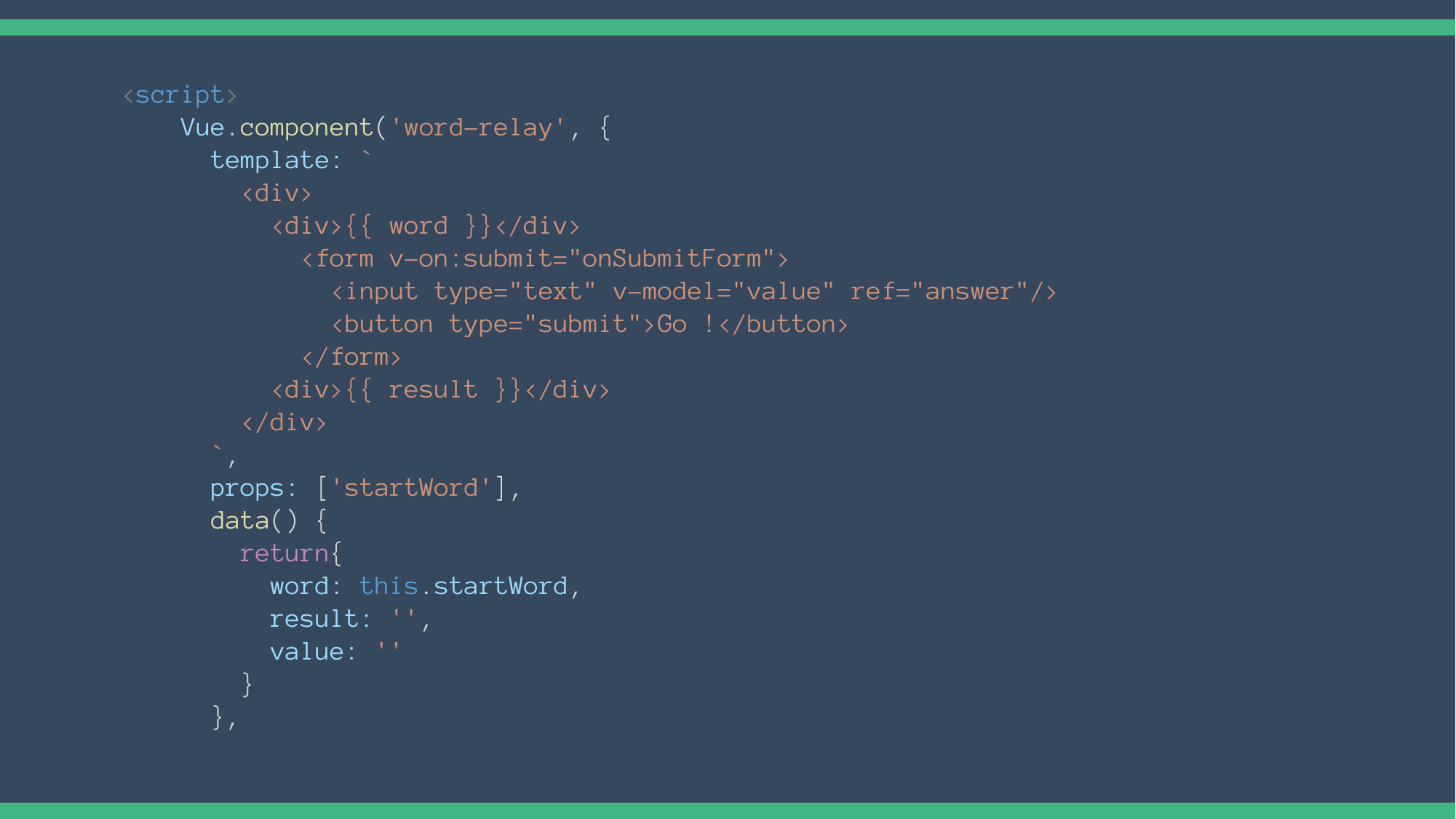

<script>
    Vue.component('word-relay', {
      template: `
        <div>
          <div>{{ word }}</div>
            <form v-on:submit="onSubmitForm">
              <input type="text" v-model="value" ref="answer"/>
              <button type="submit">Go !</button>
            </form>
          <div>{{ result }}</div>
        </div>
      `,
      props: ['startWord'],
      data() {
        return{
          word: this.startWord,
          result: '',
          value: ''
        }
      },